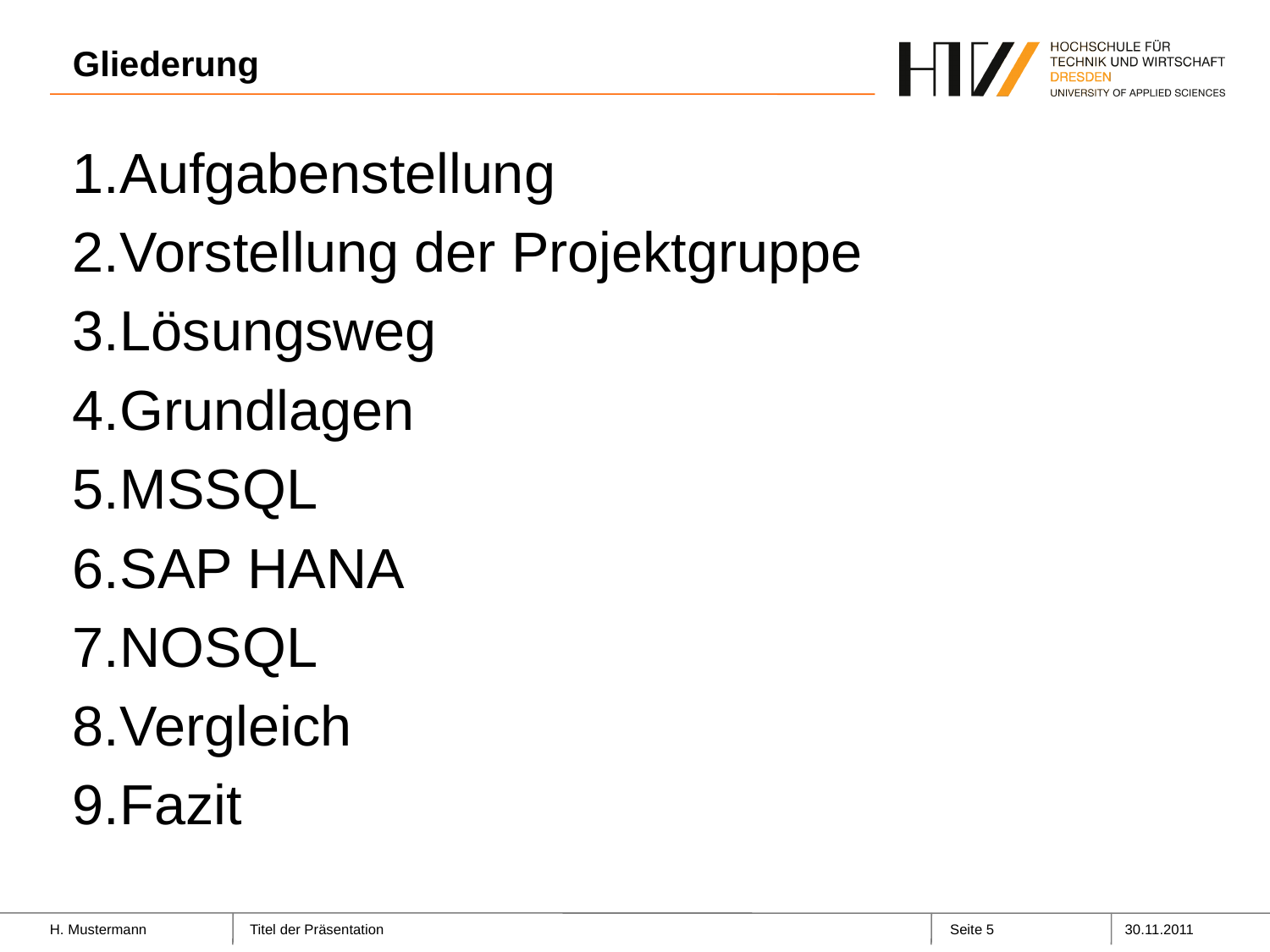

# Gliederung
Aufgabenstellung
Vorstellung der Projektgruppe
Lösungsweg
Grundlagen
MSSQL
SAP HANA
NOSQL
Vergleich
Fazit